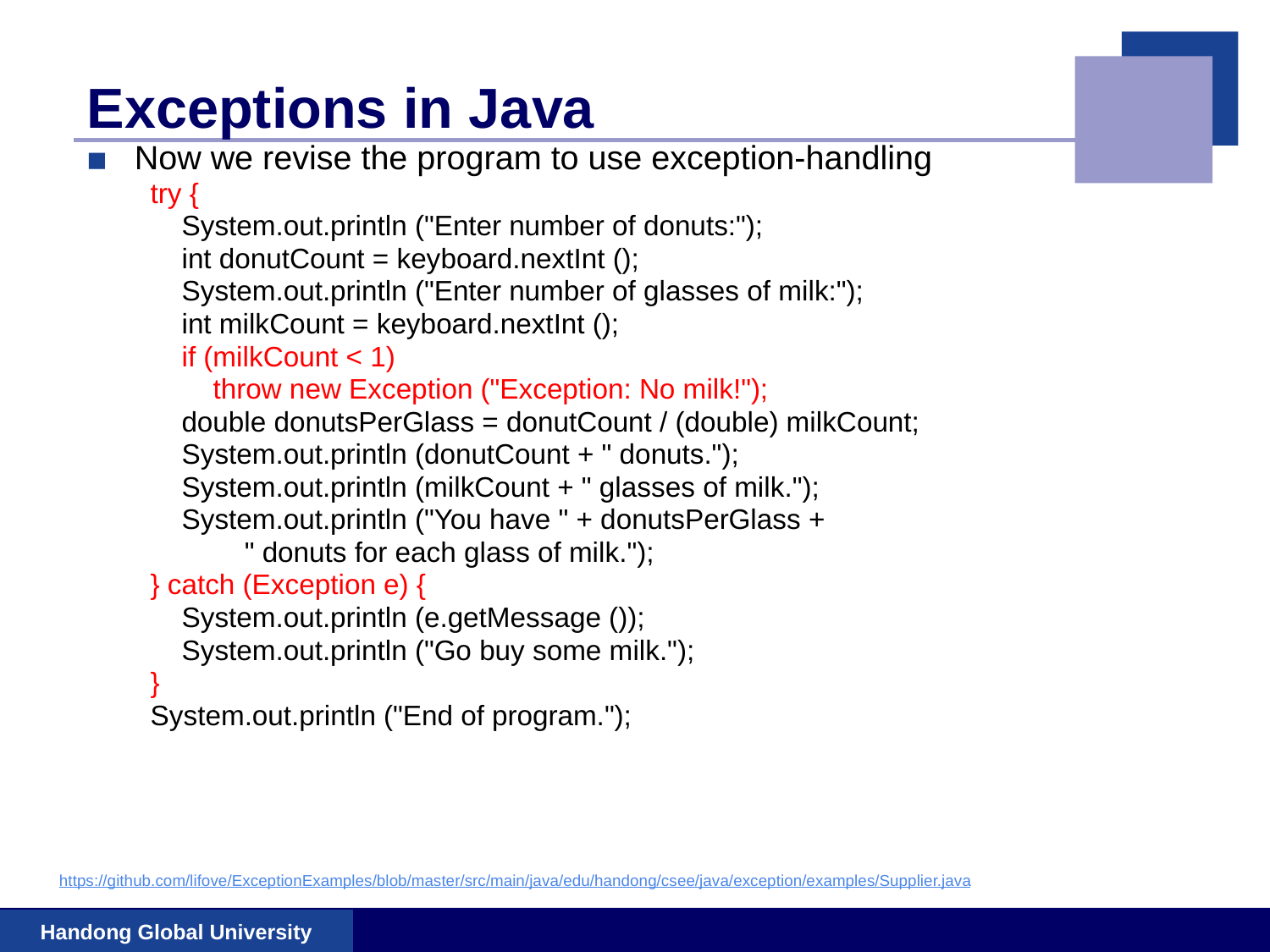

# Exceptions in Java
Now we revise the program to use exception-handling
try {
    System.out.println ("Enter number of donuts:");
    int donutCount = keyboard.nextInt ();
    System.out.println ("Enter number of glasses of milk:");
    int milkCount = keyboard.nextInt ();
    if (milkCount < 1)
        throw new Exception ("Exception: No milk!");
    double donutsPerGlass = donutCount / (double) milkCount;
    System.out.println (donutCount + " donuts.");
    System.out.println (milkCount + " glasses of milk.");
    System.out.println ("You have " + donutsPerGlass +
            " donuts for each glass of milk.");
} catch (Exception e) {
    System.out.println (e.getMessage ());
    System.out.println ("Go buy some milk.");
}
System.out.println ("End of program.");
https://github.com/lifove/ExceptionExamples/blob/master/src/main/java/edu/handong/csee/java/exception/examples/Supplier.java